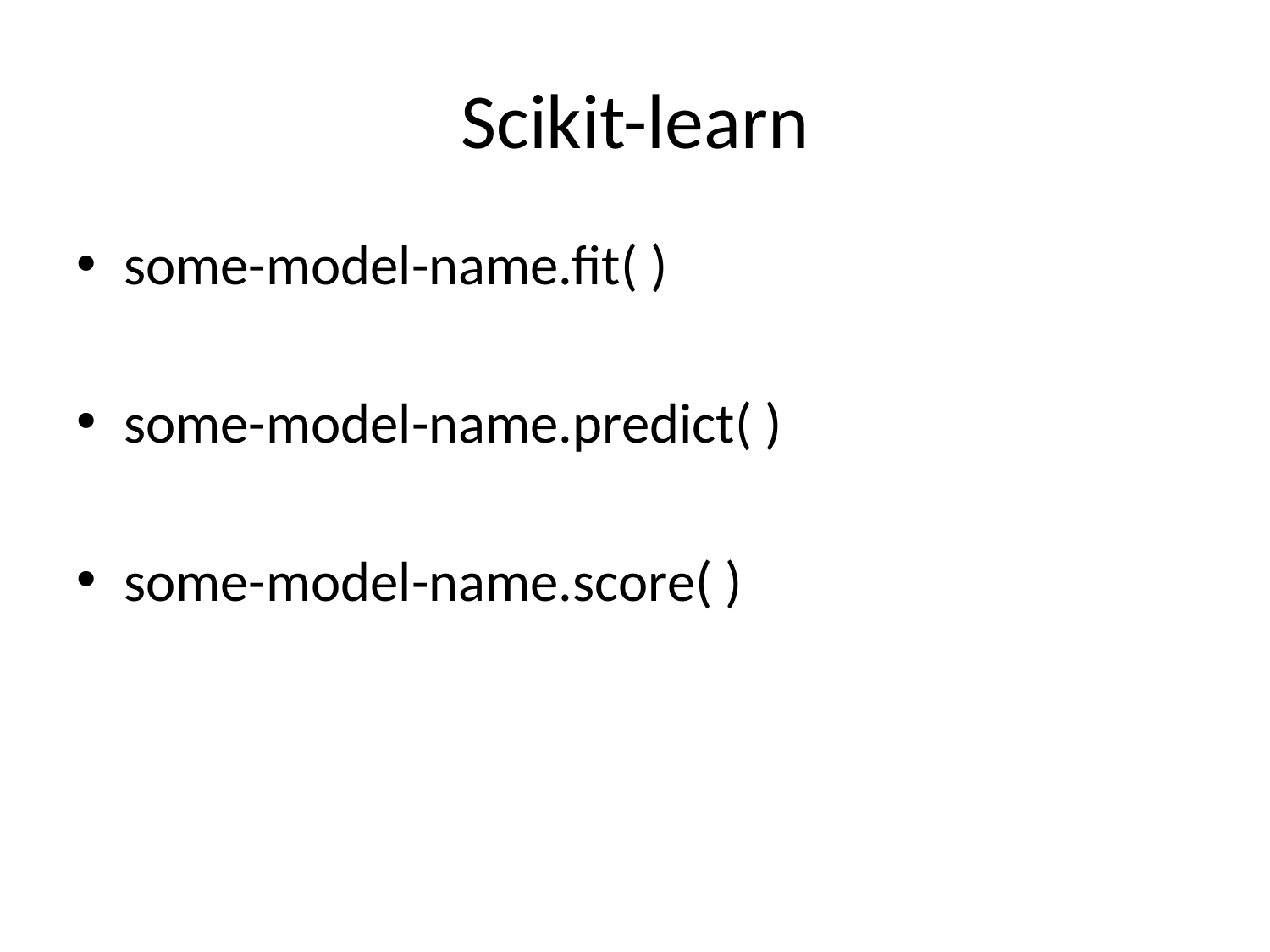

# Scikit-learn
some-model-name.fit( )

some-model-name.predict( )

some-model-name.score( )